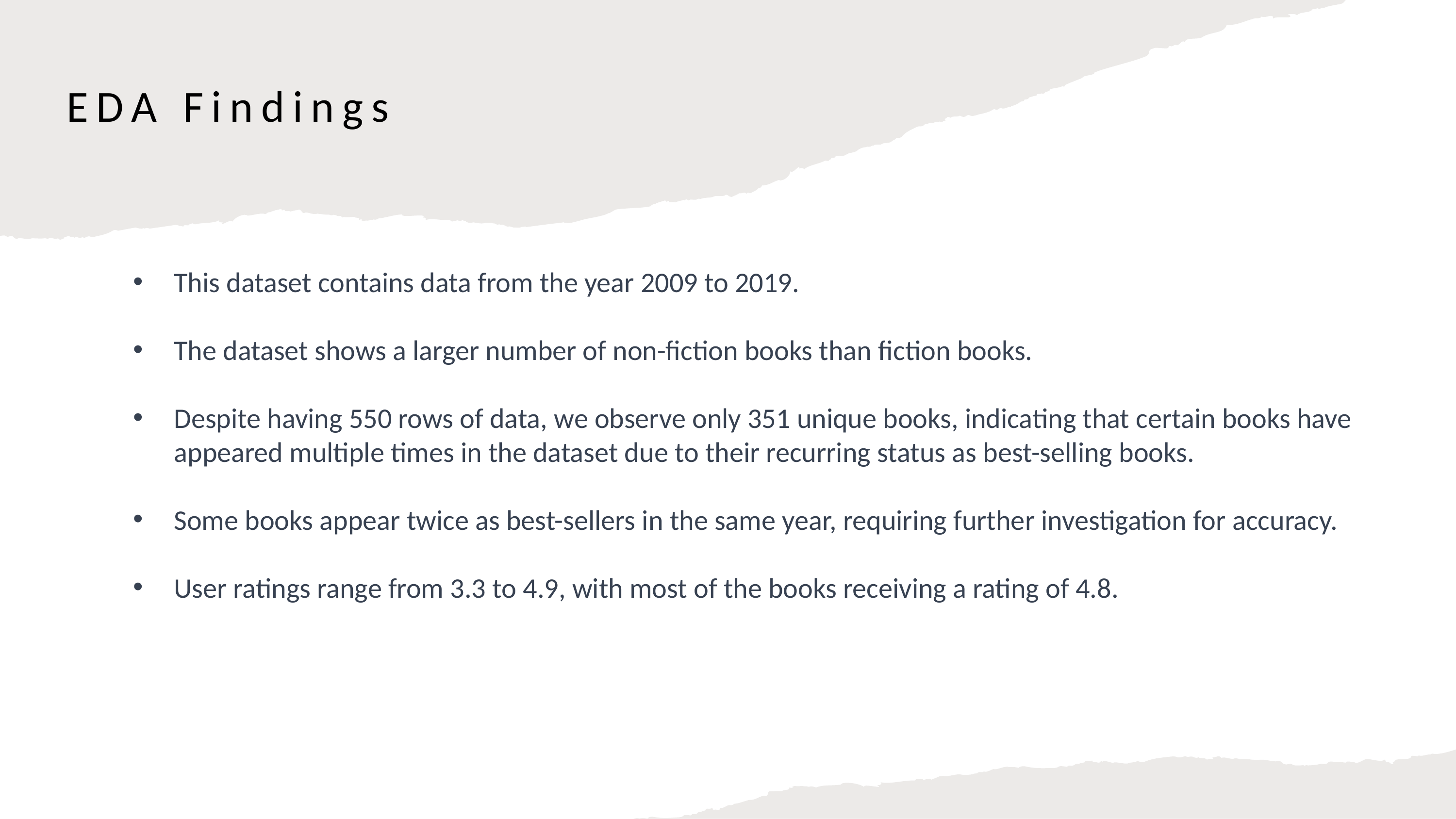

EDA Findings
This dataset contains data from the year 2009 to 2019.

The dataset shows a larger number of non-fiction books than fiction books.

Despite having 550 rows of data, we observe only 351 unique books, indicating that certain books have appeared multiple times in the dataset due to their recurring status as best-selling books.

Some books appear twice as best-sellers in the same year, requiring further investigation for accuracy.

User ratings range from 3.3 to 4.9, with most of the books receiving a rating of 4.8.